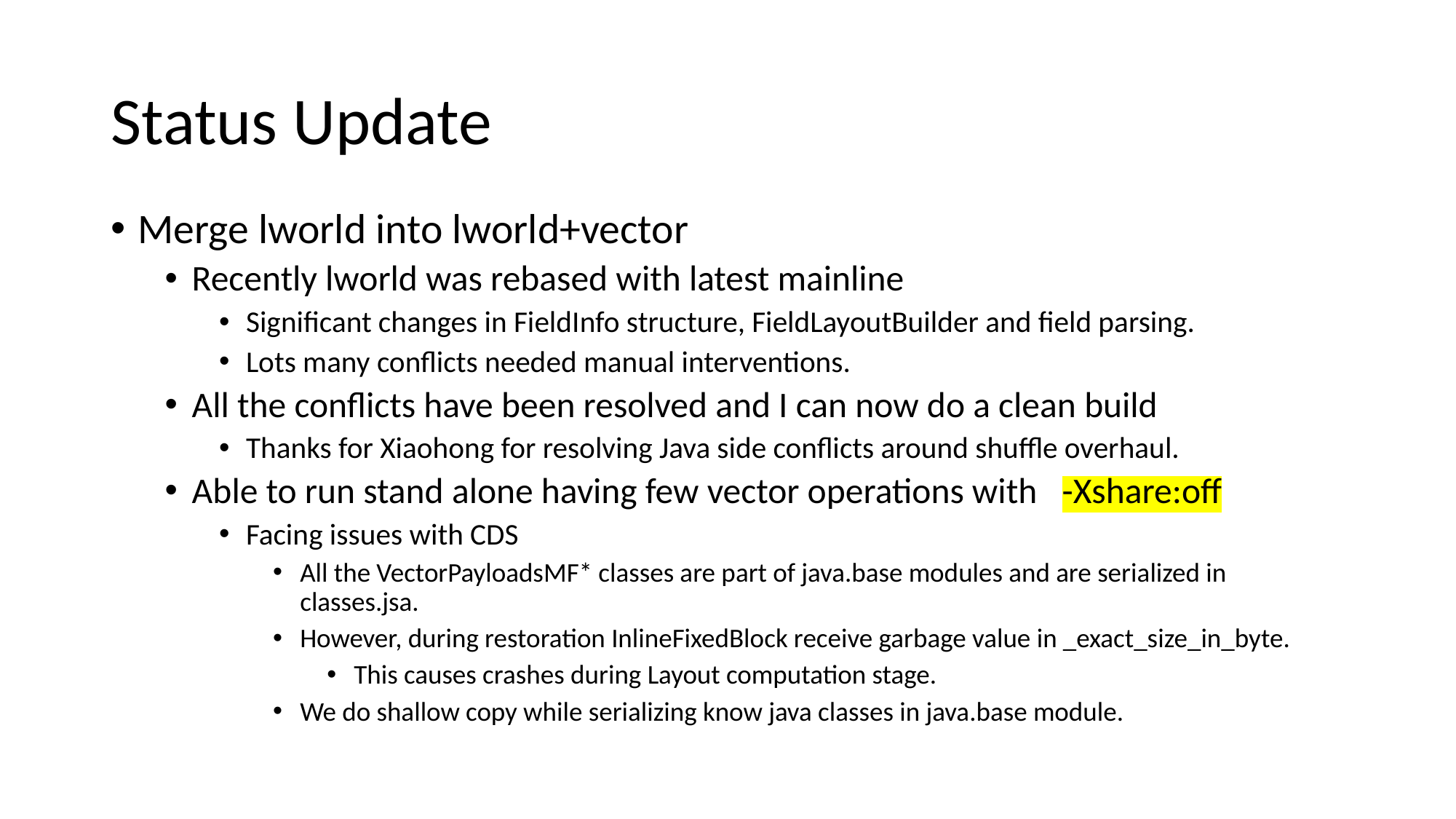

# Status Update
Merge lworld into lworld+vector
Recently lworld was rebased with latest mainline
Significant changes in FieldInfo structure, FieldLayoutBuilder and field parsing.
Lots many conflicts needed manual interventions.
All the conflicts have been resolved and I can now do a clean build
Thanks for Xiaohong for resolving Java side conflicts around shuffle overhaul.
Able to run stand alone having few vector operations with   -Xshare:off
Facing issues with CDS
All the VectorPayloadsMF* classes are part of java.base modules and are serialized in classes.jsa.
However, during restoration InlineFixedBlock receive garbage value in _exact_size_in_byte.
This causes crashes during Layout computation stage.
We do shallow copy while serializing know java classes in java.base module.